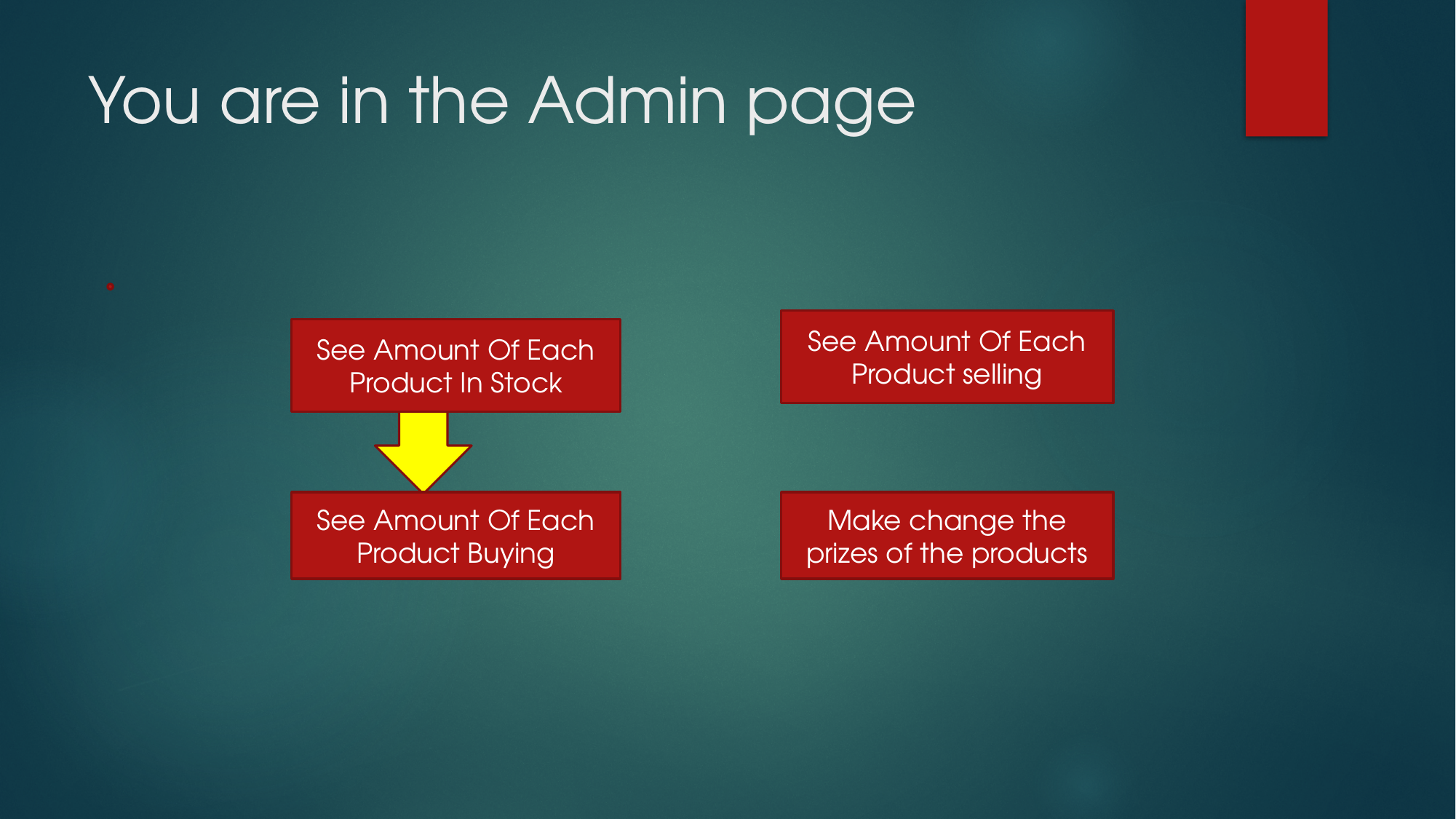

# You are in the Admin page

See Amount Of Each Product selling
See Amount Of Each Product In Stock

See Amount Of Each Product Buying
Make change the prizes of the products